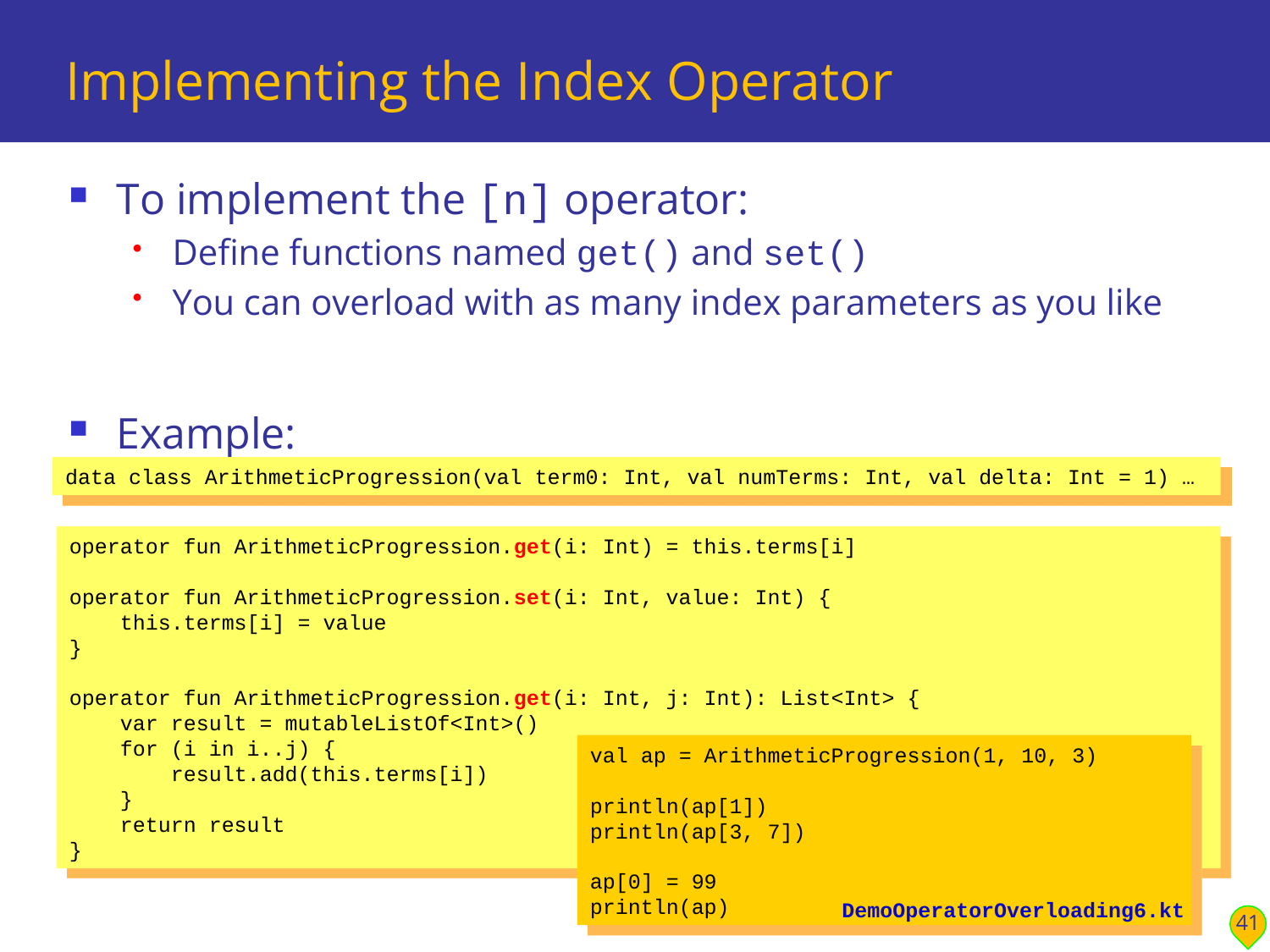

# Implementing the Index Operator
To implement the [n] operator:
Define functions named get() and set()
You can overload with as many index parameters as you like

Example:

data class ArithmeticProgression(val term0: Int, val numTerms: Int, val delta: Int = 1) …
operator fun ArithmeticProgression.get(i: Int) = this.terms[i]

operator fun ArithmeticProgression.set(i: Int, value: Int) {
    this.terms[i] = value
}

operator fun ArithmeticProgression.get(i: Int, j: Int): List<Int> {
    var result = mutableListOf<Int>()
    for (i in i..j) {
        result.add(this.terms[i])
    }
    return result
}
val ap = ArithmeticProgression(1, 10, 3)

println(ap[1])
println(ap[3, 7])

ap[0] = 99
println(ap)
41
DemoOperatorOverloading6.kt